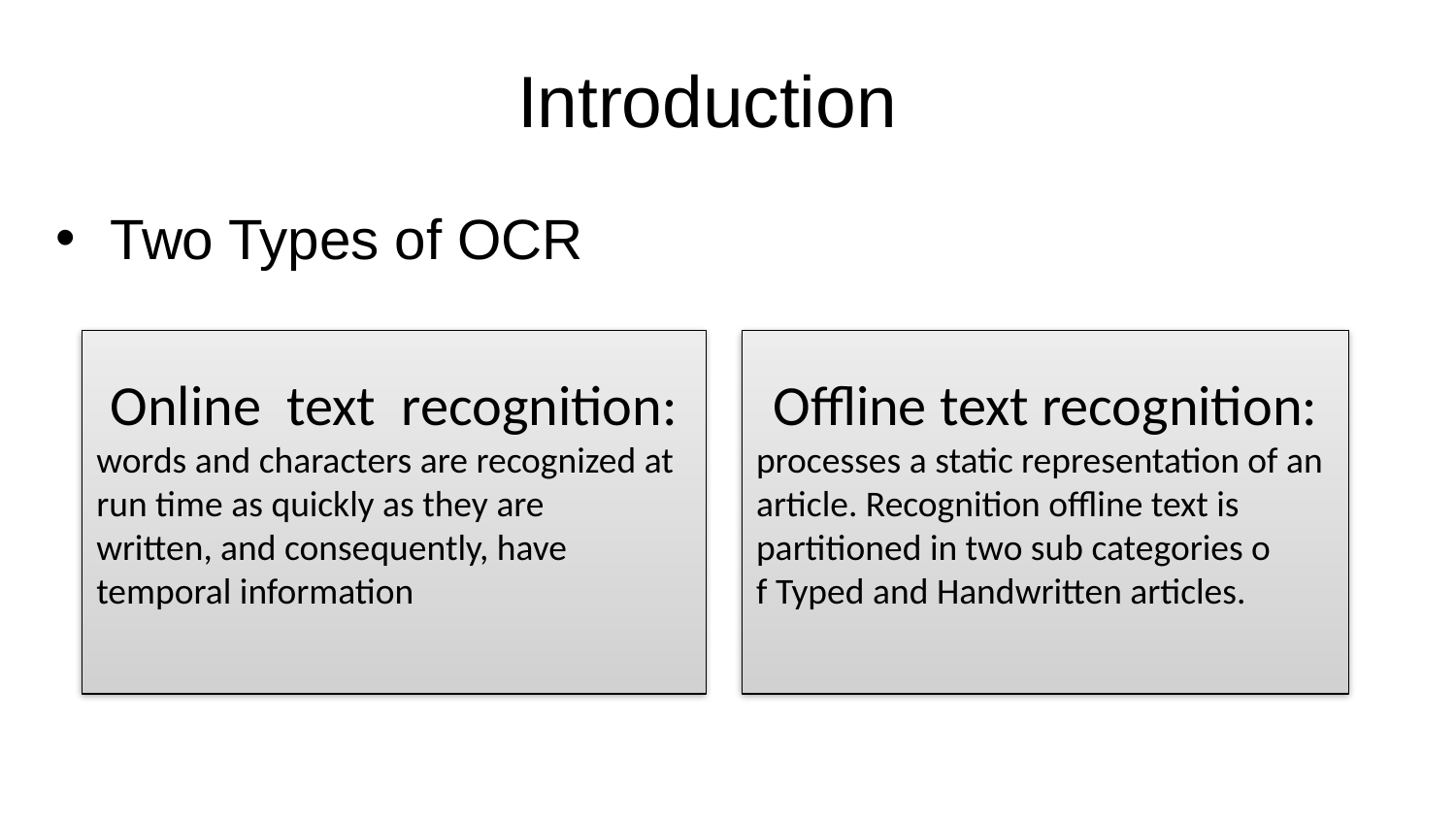

# Introduction
Two Types of OCR
Online  text  recognition:
words and characters are recognized at run time as quickly as they are
written, and consequently, have temporal information

Offline text recognition:
processes a static representation of an article. Recognition offline text is partitioned in two sub categories o
f Typed and Handwritten articles.

Lecture 14 -
May 23, 2017
Fei-Fei Li & Justin Johnson & Serena Yeung
4